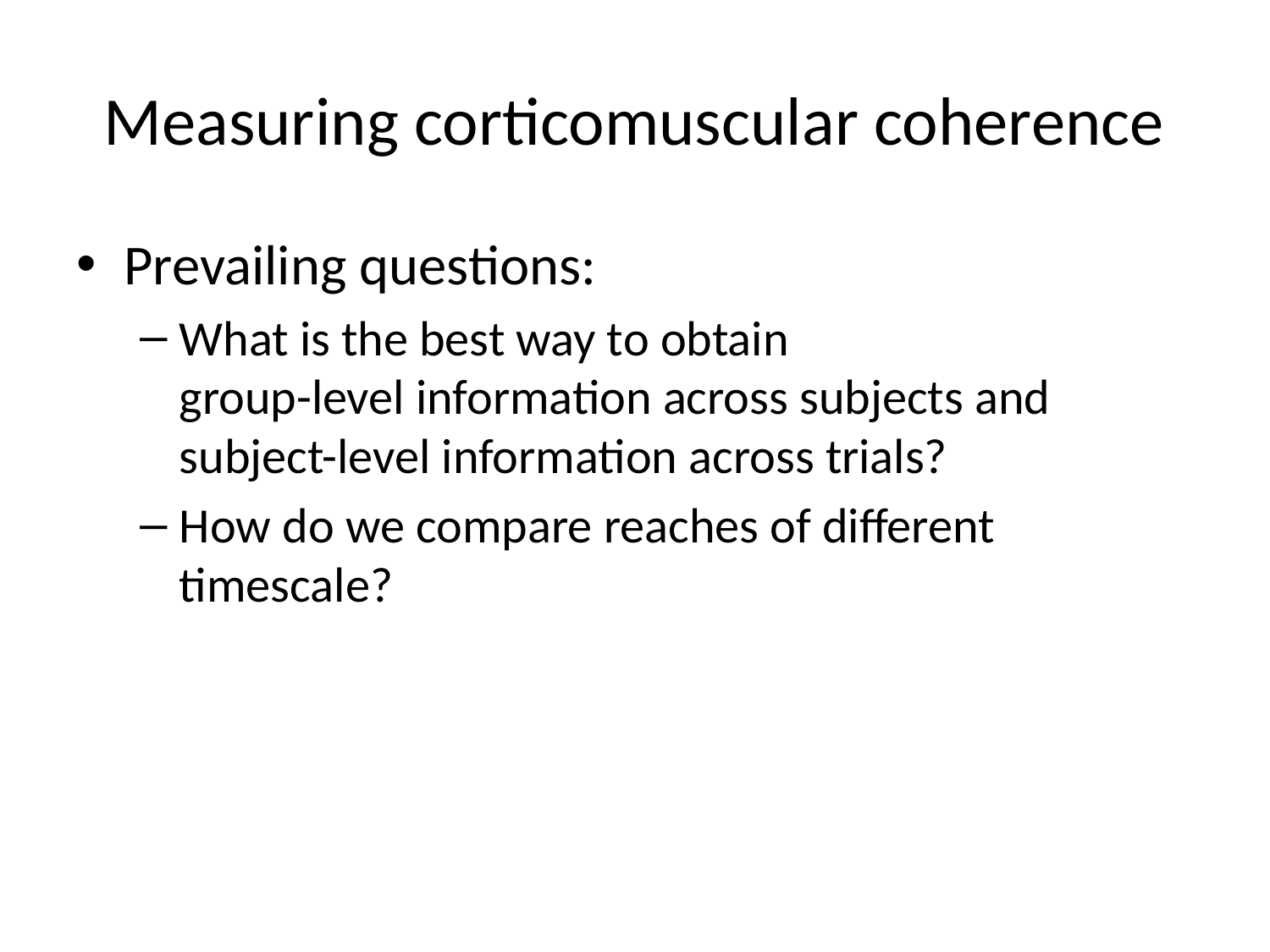

# Measuring corticomuscular coherence
Prevailing questions:
What is the best way to obtain
group-level information across subjects and
subject-level information across trials?
How do we compare reaches of different timescale?